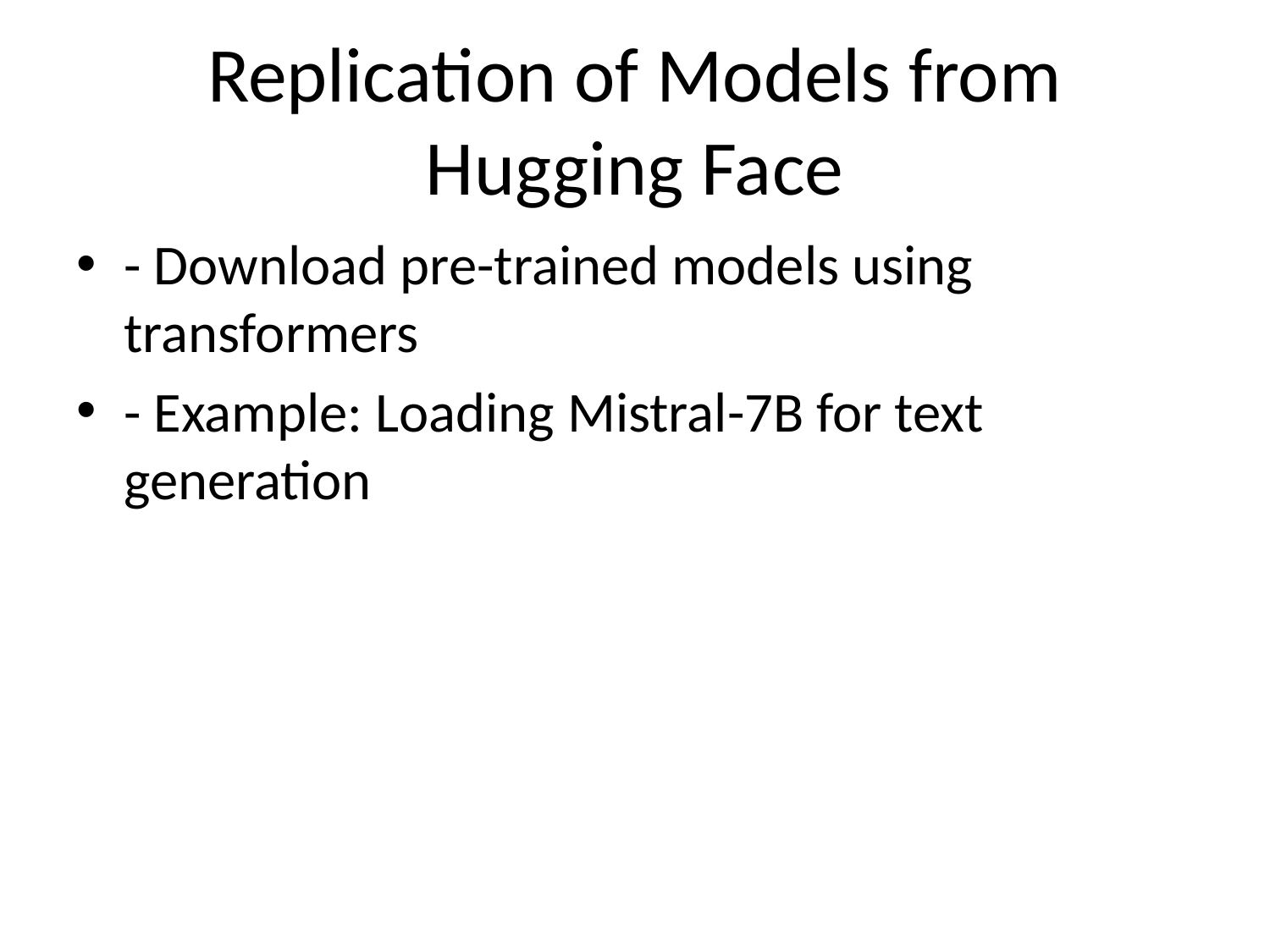

# Replication of Models from Hugging Face
- Download pre-trained models using transformers
- Example: Loading Mistral-7B for text generation